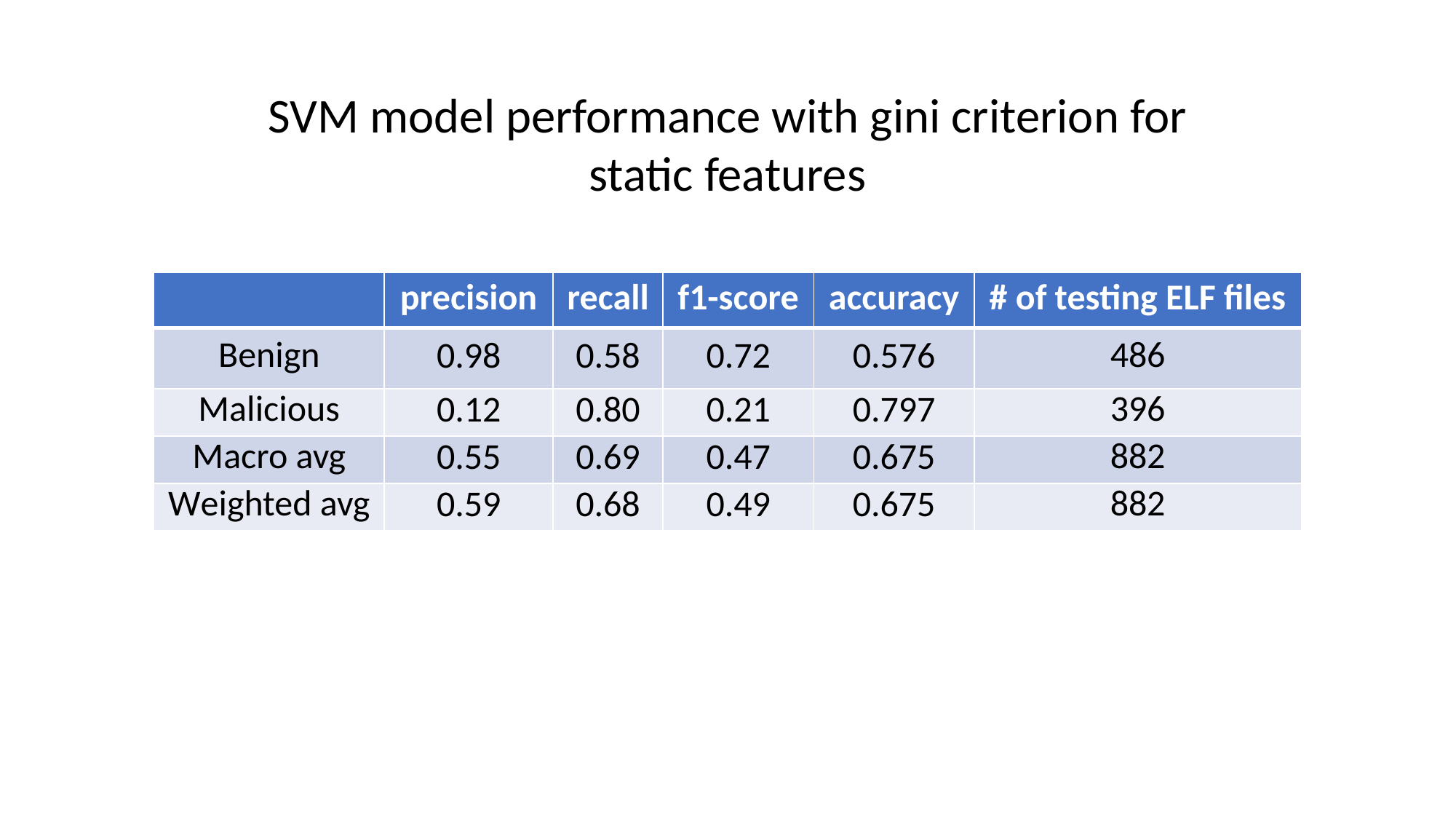

SVM model performance with gini criterion for static features
|  | precision | recall | f1-score | accuracy | # of testing ELF files |
| --- | --- | --- | --- | --- | --- |
| Benign | 0.98 | 0.58 | 0.72 | 0.576 | 486 |
| Malicious | 0.12 | 0.80 | 0.21 | 0.797 | 396 |
| Macro avg | 0.55 | 0.69 | 0.47 | 0.675 | 882 |
| Weighted avg | 0.59 | 0.68 | 0.49 | 0.675 | 882 |